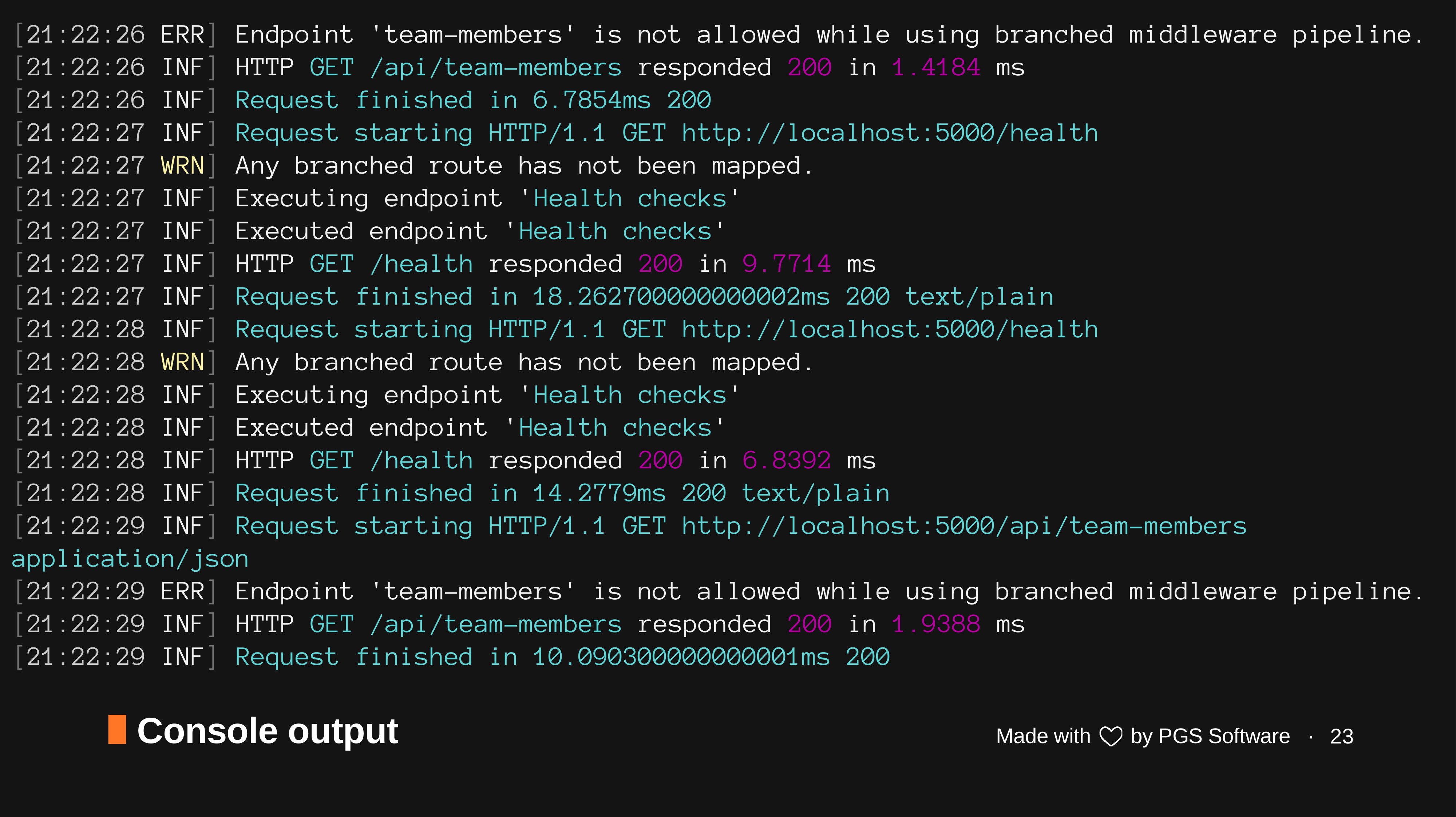

[21:22:26 ERR] Endpoint 'team-members' is not allowed while using branched middleware pipeline.
[21:22:26 INF] HTTP GET /api/team-members responded 200 in 1.4184 ms
[21:22:26 INF] Request finished in 6.7854ms 200
[21:22:27 INF] Request starting HTTP/1.1 GET http://localhost:5000/health
[21:22:27 WRN] Any branched route has not been mapped.
[21:22:27 INF] Executing endpoint 'Health checks'
[21:22:27 INF] Executed endpoint 'Health checks'
[21:22:27 INF] HTTP GET /health responded 200 in 9.7714 ms
[21:22:27 INF] Request finished in 18.262700000000002ms 200 text/plain
[21:22:28 INF] Request starting HTTP/1.1 GET http://localhost:5000/health
[21:22:28 WRN] Any branched route has not been mapped.
[21:22:28 INF] Executing endpoint 'Health checks'
[21:22:28 INF] Executed endpoint 'Health checks'
[21:22:28 INF] HTTP GET /health responded 200 in 6.8392 ms
[21:22:28 INF] Request finished in 14.2779ms 200 text/plain
[21:22:29 INF] Request starting HTTP/1.1 GET http://localhost:5000/api/team-members application/json
[21:22:29 ERR] Endpoint 'team-members' is not allowed while using branched middleware pipeline.
[21:22:29 INF] HTTP GET /api/team-members responded 200 in 1.9388 ms
[21:22:29 INF] Request finished in 10.090300000000001ms 200
Console output
23